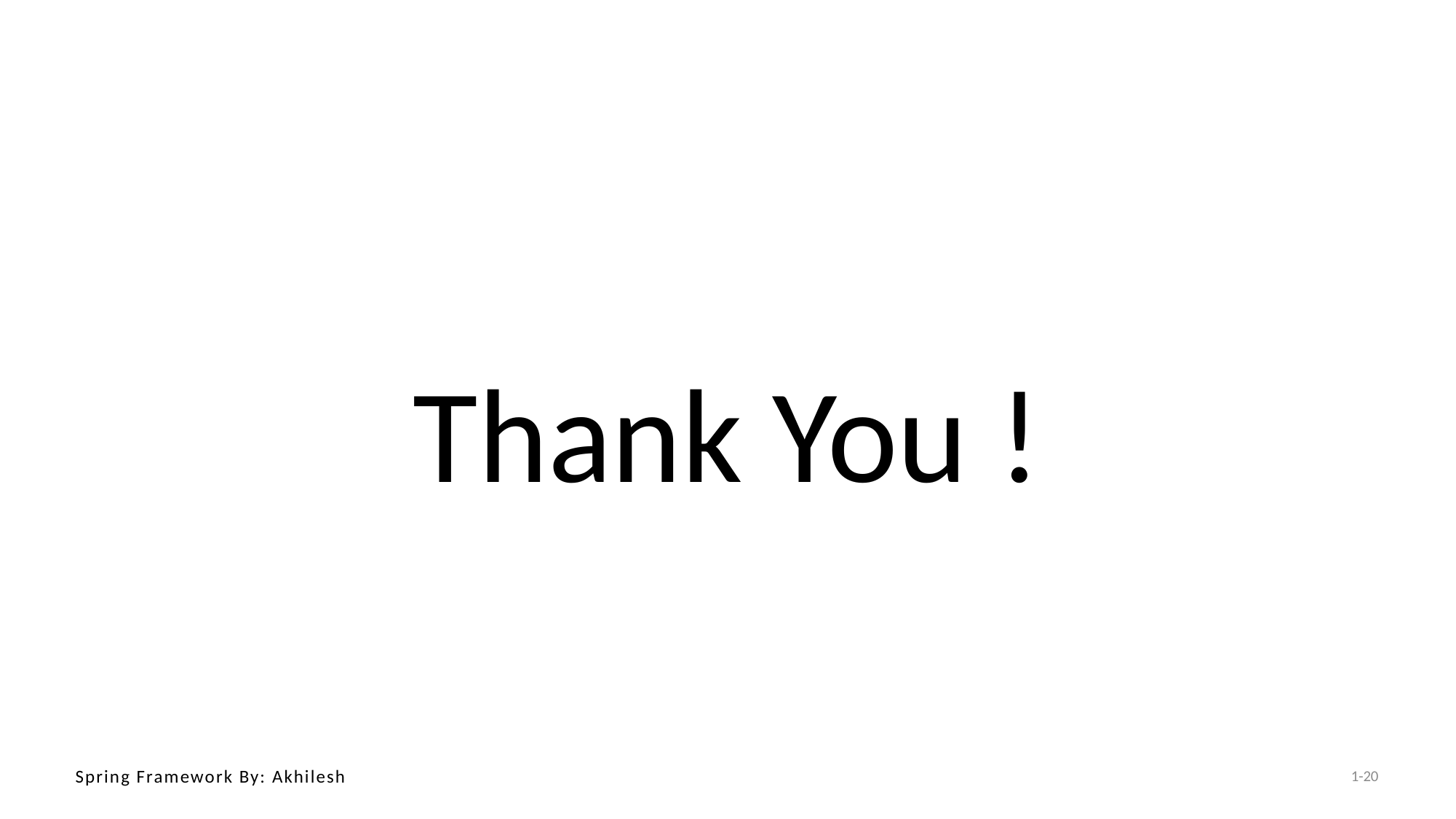

# Thank You !
Spring Framework By: Akhilesh
1-20